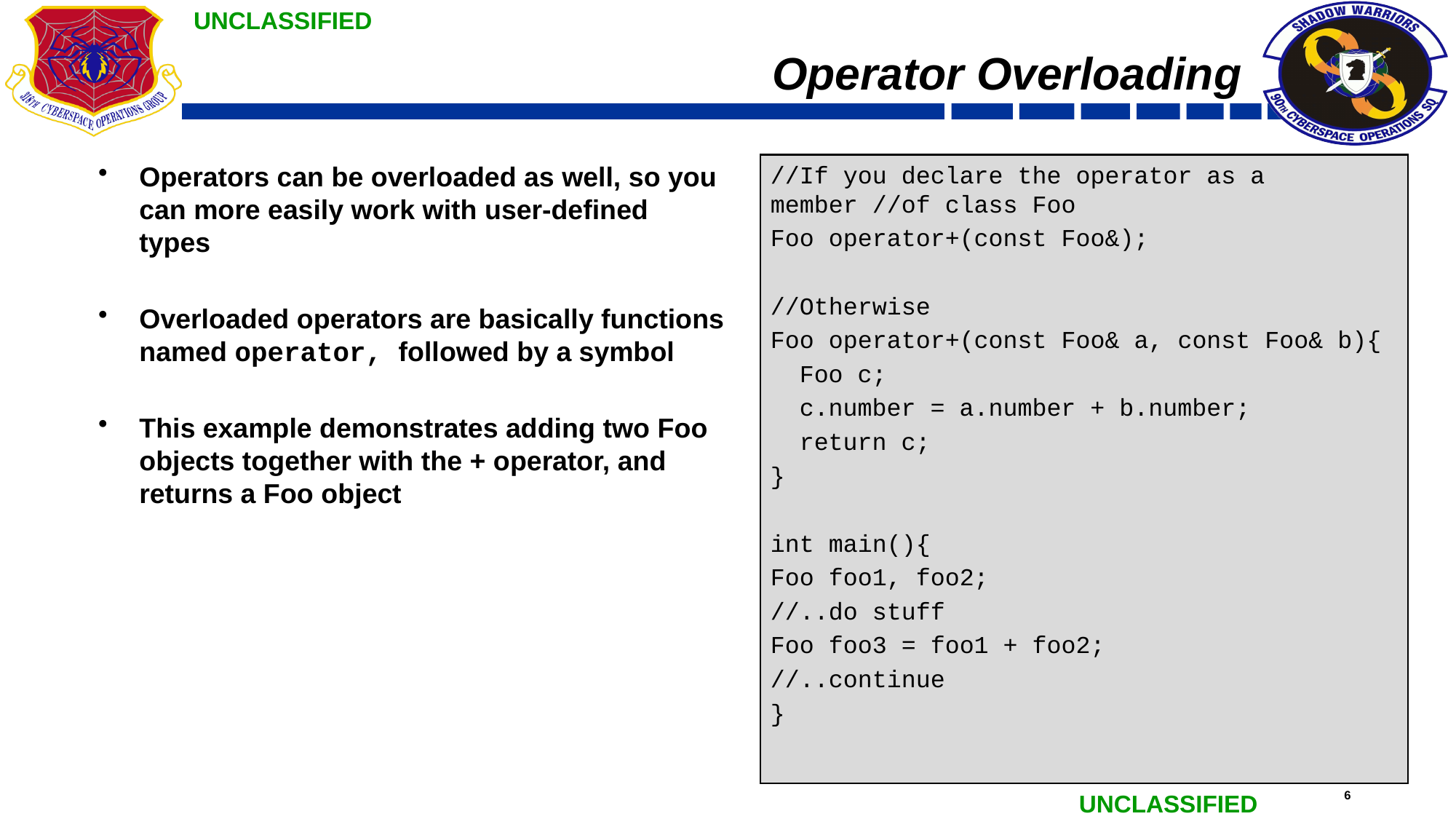

# Operator Overloading
Operators can be overloaded as well, so you can more easily work with user-defined types

Overloaded operators are basically functions named operator, followed by a symbol

This example demonstrates adding two Foo objects together with the + operator, and returns a Foo object

//If you declare the operator as a member //of class Foo
Foo operator+(const Foo&);

//Otherwise
Foo operator+(const Foo& a, const Foo& b){
  Foo c;
  c.number = a.number + b.number;
  return c;
}

int main(){
Foo foo1, foo2;
//..do stuff
Foo foo3 = foo1 + foo2;
//..continue
}